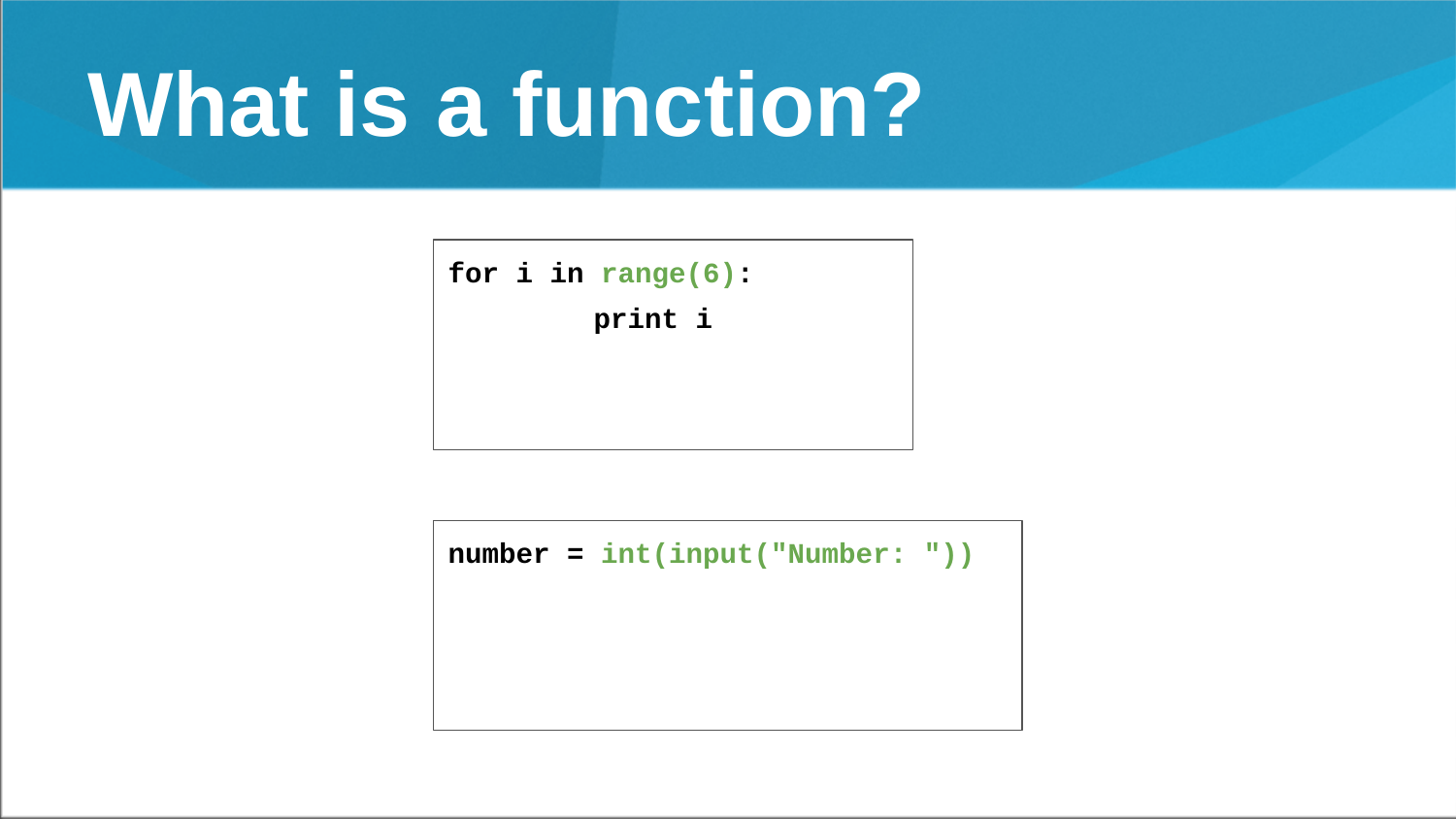

What is a function?

for i in range(6):
	print i

number = int(input("Number: "))